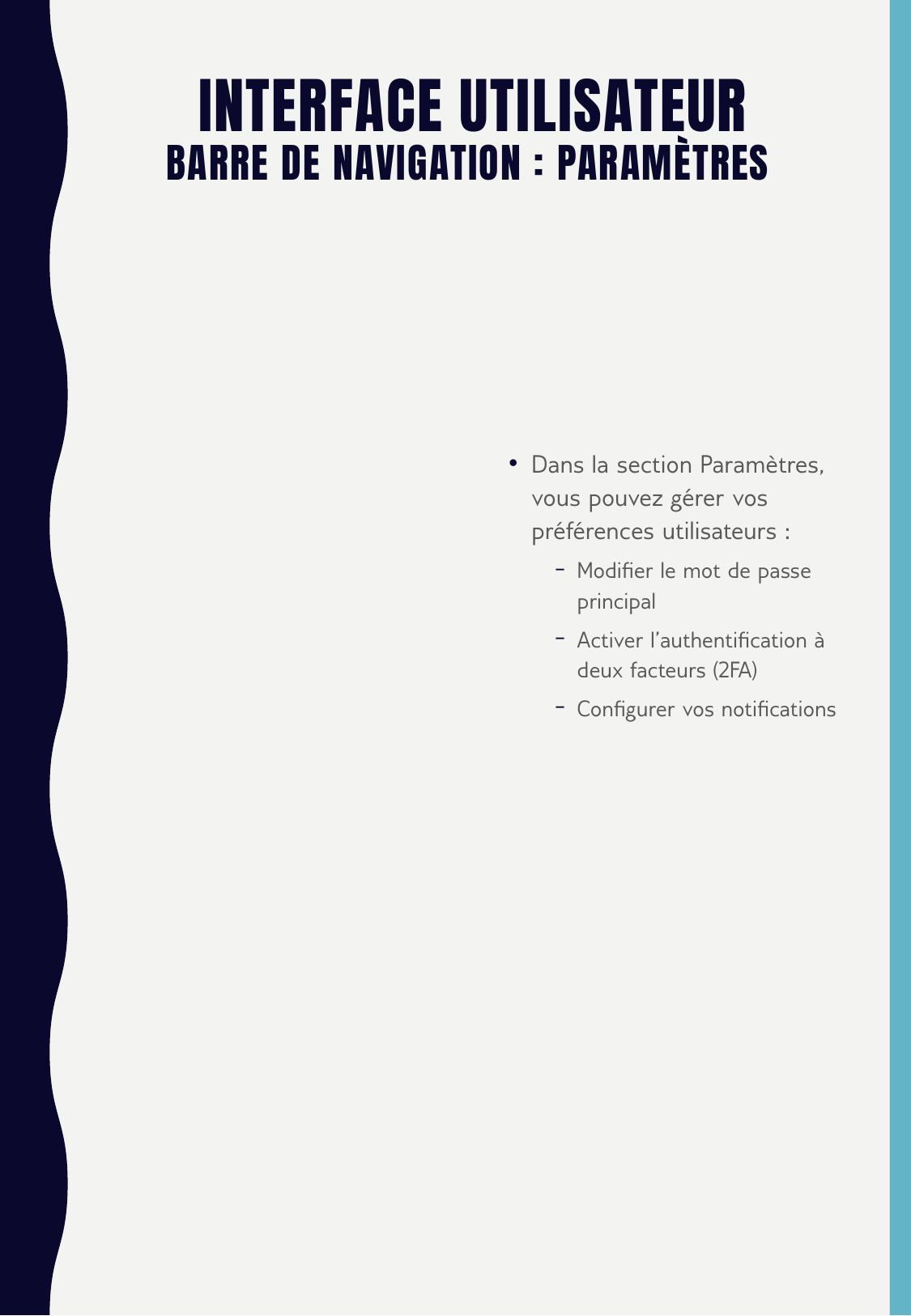

# Interface Utilisateur barre de navigation : Paramètres
Dans la section Paramètres, vous pouvez gérer vos préférences utilisateurs :
Modifier le mot de passe principal
Activer l’authentification à deux facteurs (2FA)
Configurer vos notifications